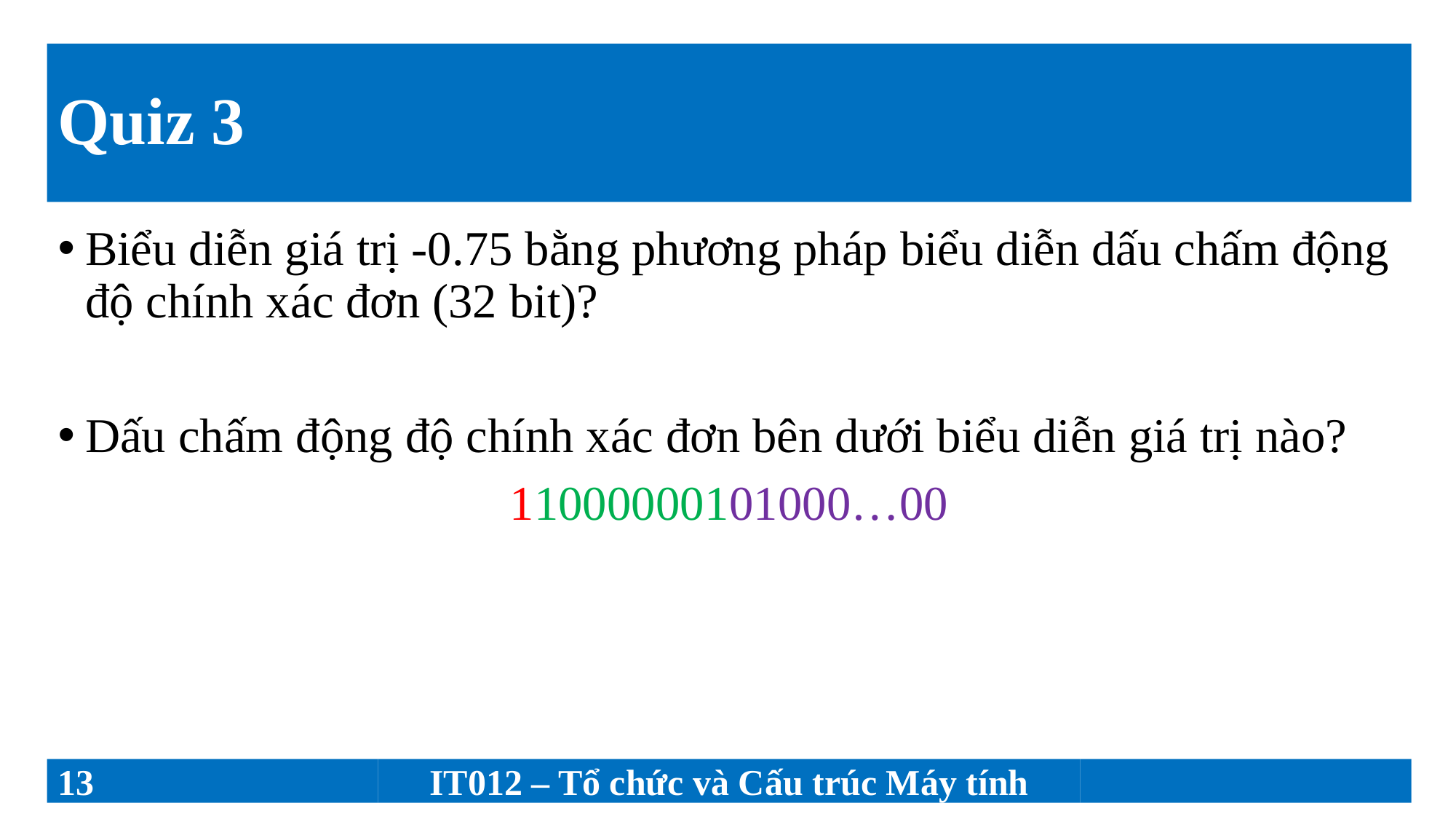

# Quiz 3
Biểu diễn giá trị -0.75 bằng phương pháp biểu diễn dấu chấm động độ chính xác đơn (32 bit)?

Dấu chấm động độ chính xác đơn bên dưới biểu diễn giá trị nào?
11000000101000…00
13